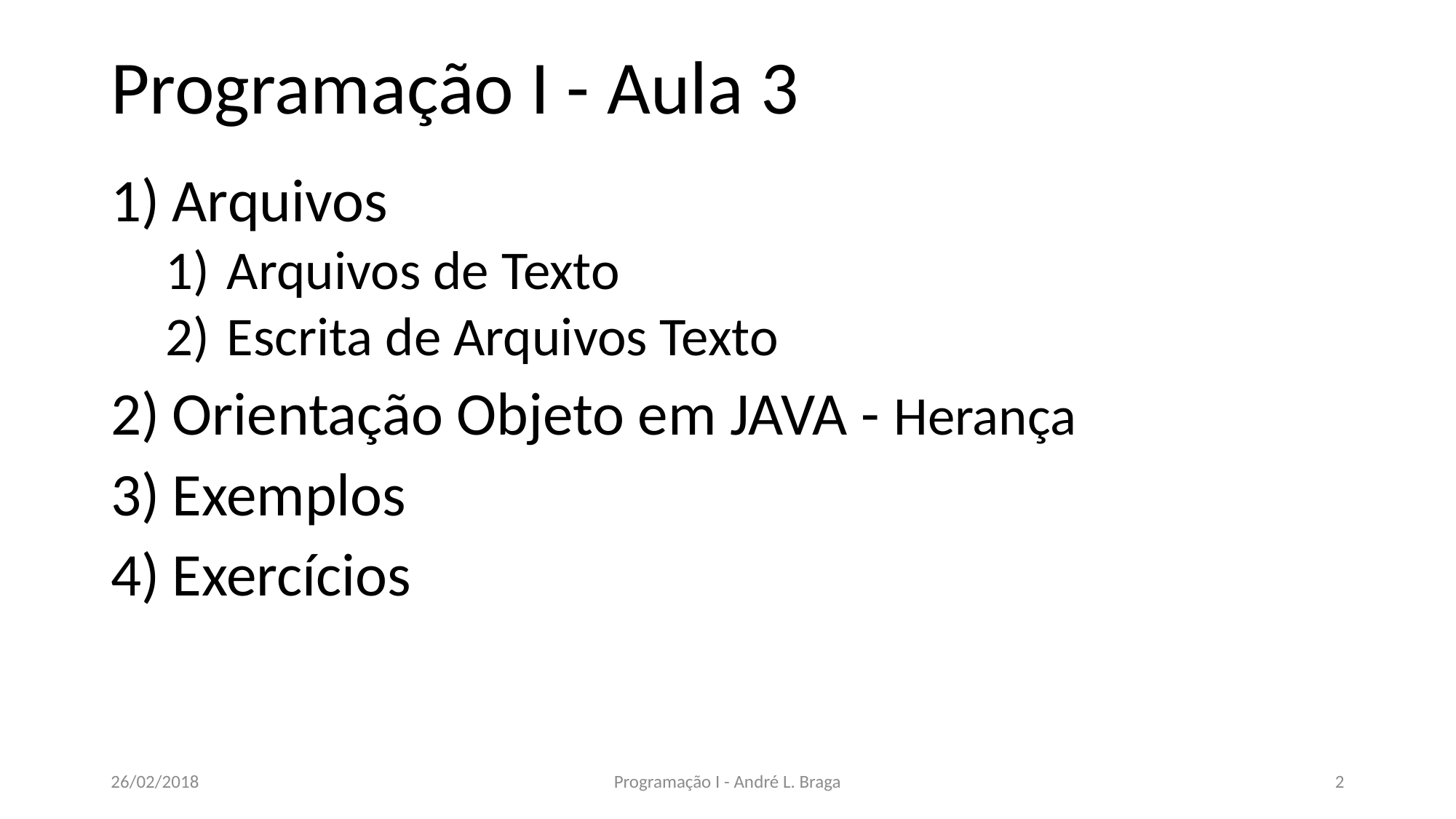

# Programação I - Aula 3
Arquivos
Arquivos de Texto
Escrita de Arquivos Texto
Orientação Objeto em JAVA - Herança
Exemplos
Exercícios

26/02/2018
Programação I - André L. Braga
2